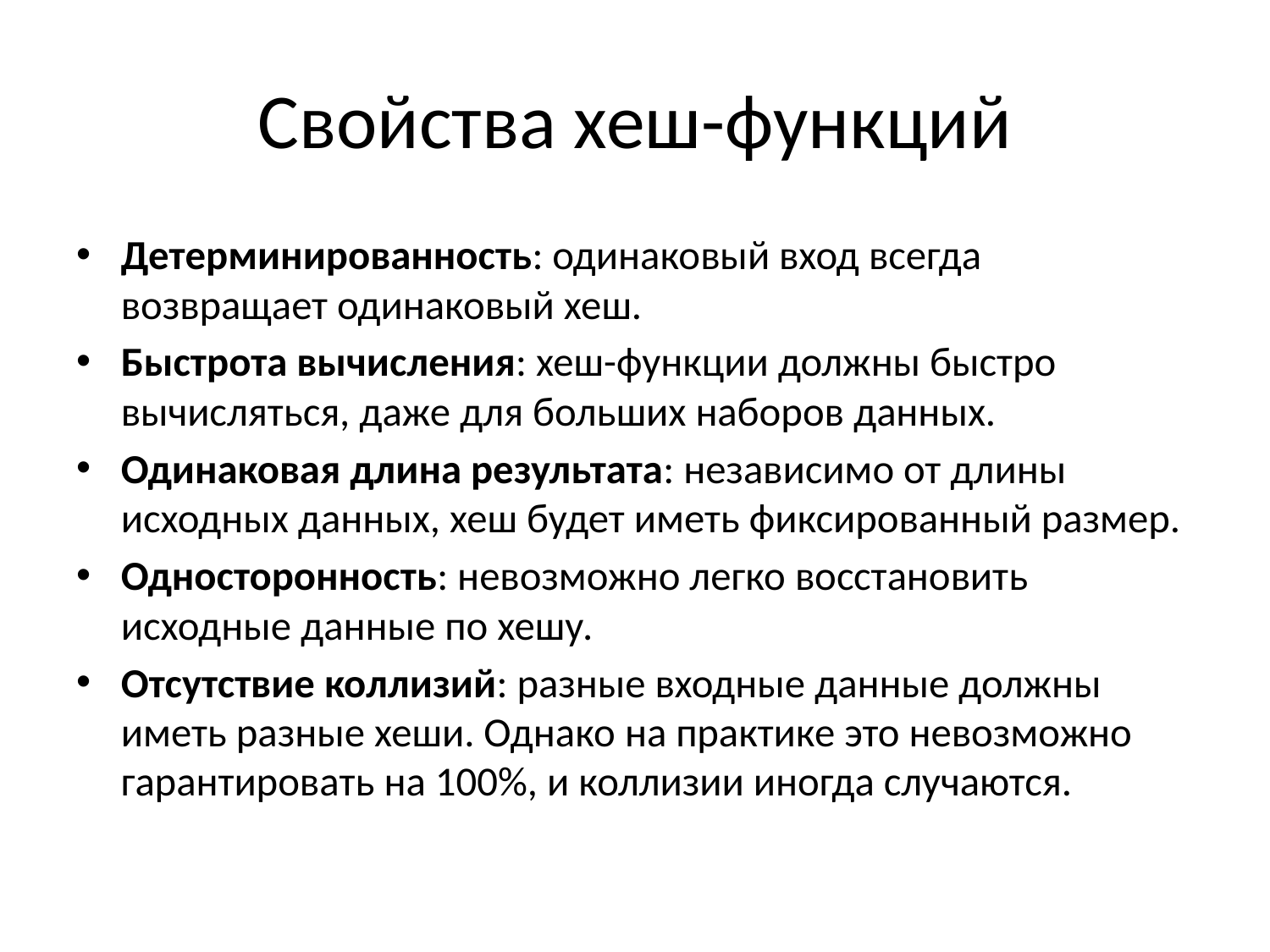

# Свойства хеш-функций
Детерминированность: одинаковый вход всегда возвращает одинаковый хеш.
Быстрота вычисления: хеш-функции должны быстро вычисляться, даже для больших наборов данных.
Одинаковая длина результата: независимо от длины исходных данных, хеш будет иметь фиксированный размер.
Односторонность: невозможно легко восстановить исходные данные по хешу.
Отсутствие коллизий: разные входные данные должны иметь разные хеши. Однако на практике это невозможно гарантировать на 100%, и коллизии иногда случаются.